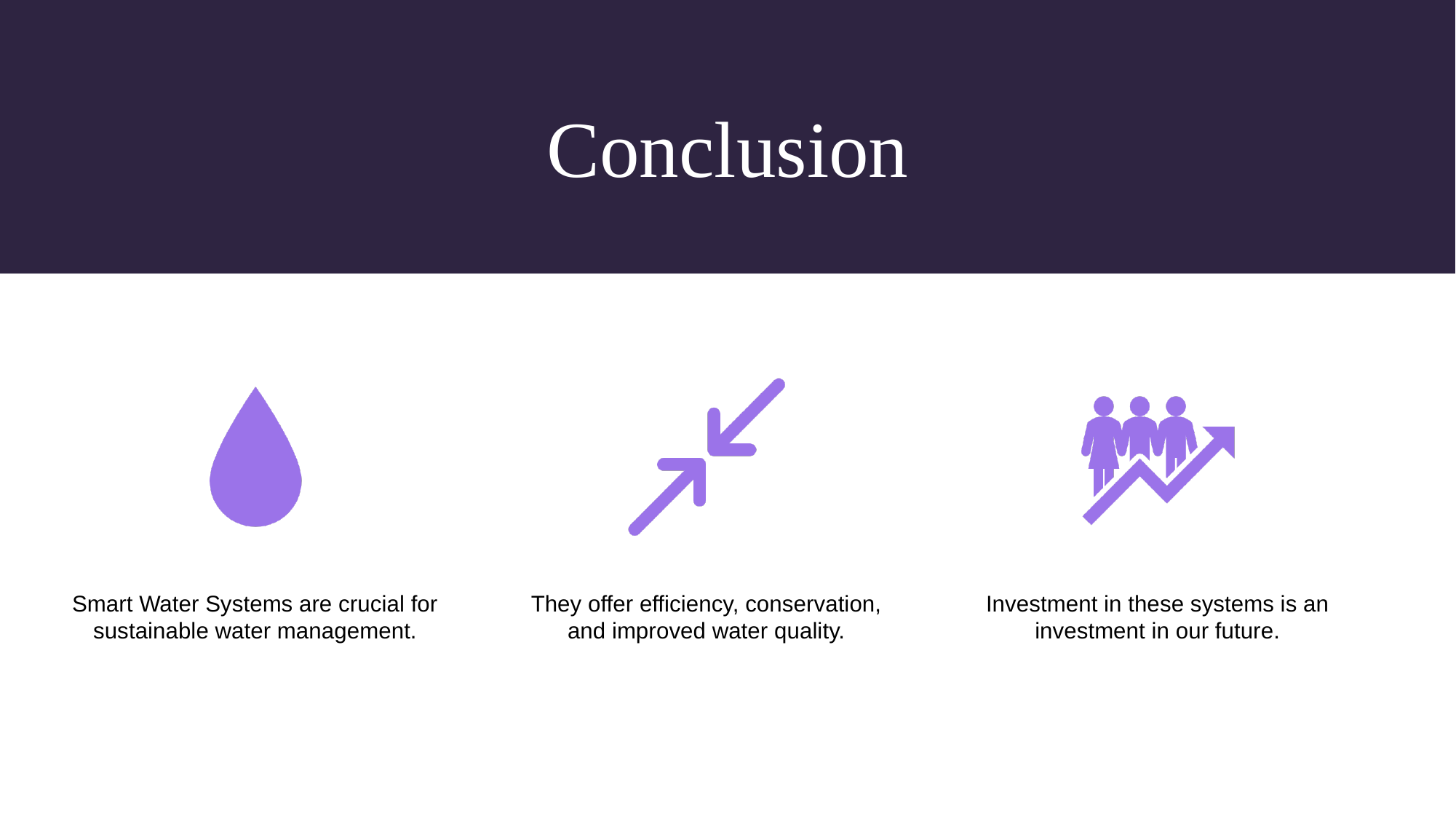

# Conclusion
Smart Water Systems are crucial for sustainable water management.
They offer efficiency, conservation, and improved water quality.
Investment in these systems is an investment in our future.